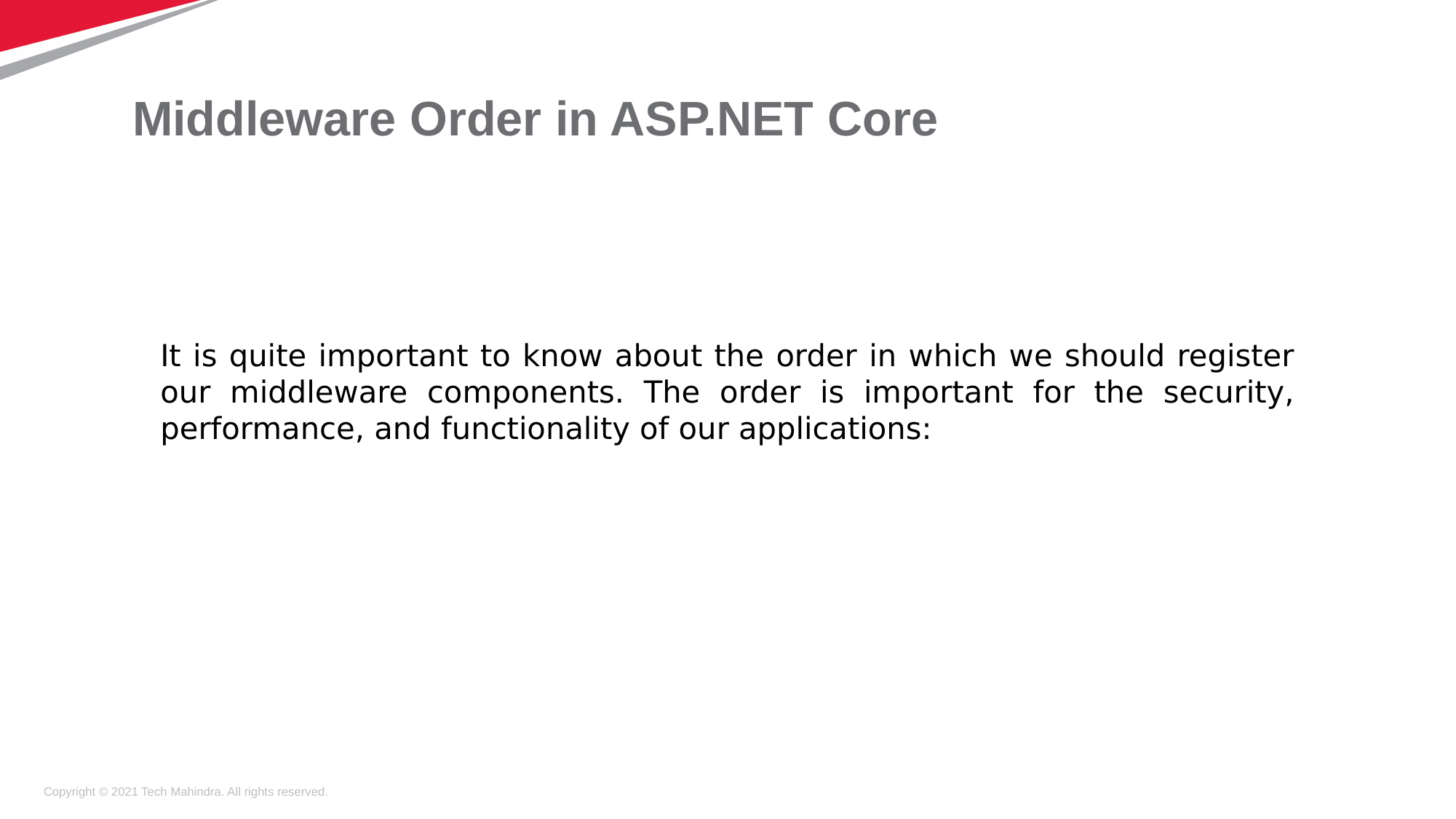

# Middleware Order in ASP.NET Core
It is quite important to know about the order in which we should register our middleware components. The order is important for the security, performance, and functionality of our applications: